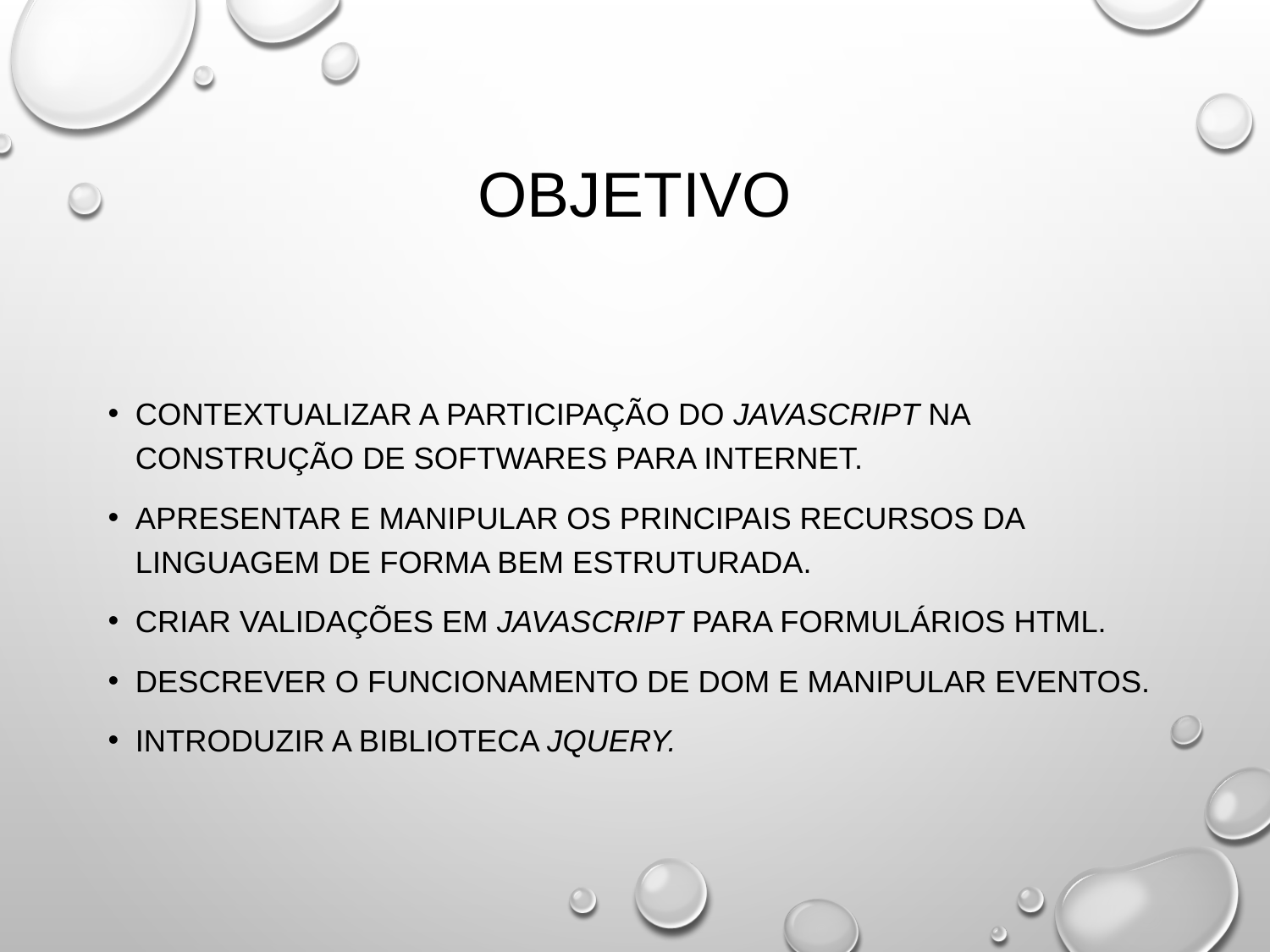

# Objetivo

Contextualizar a participação do JavaScript na construção de softwares para Internet.
Apresentar e manipular os principais recursos da linguagem de forma bem estruturada.
Criar validações em JavaScript para formulários HTML.
Descrever o funcionamento de DOM e manipular eventos.
Introduzir a biblioteca jQuery.